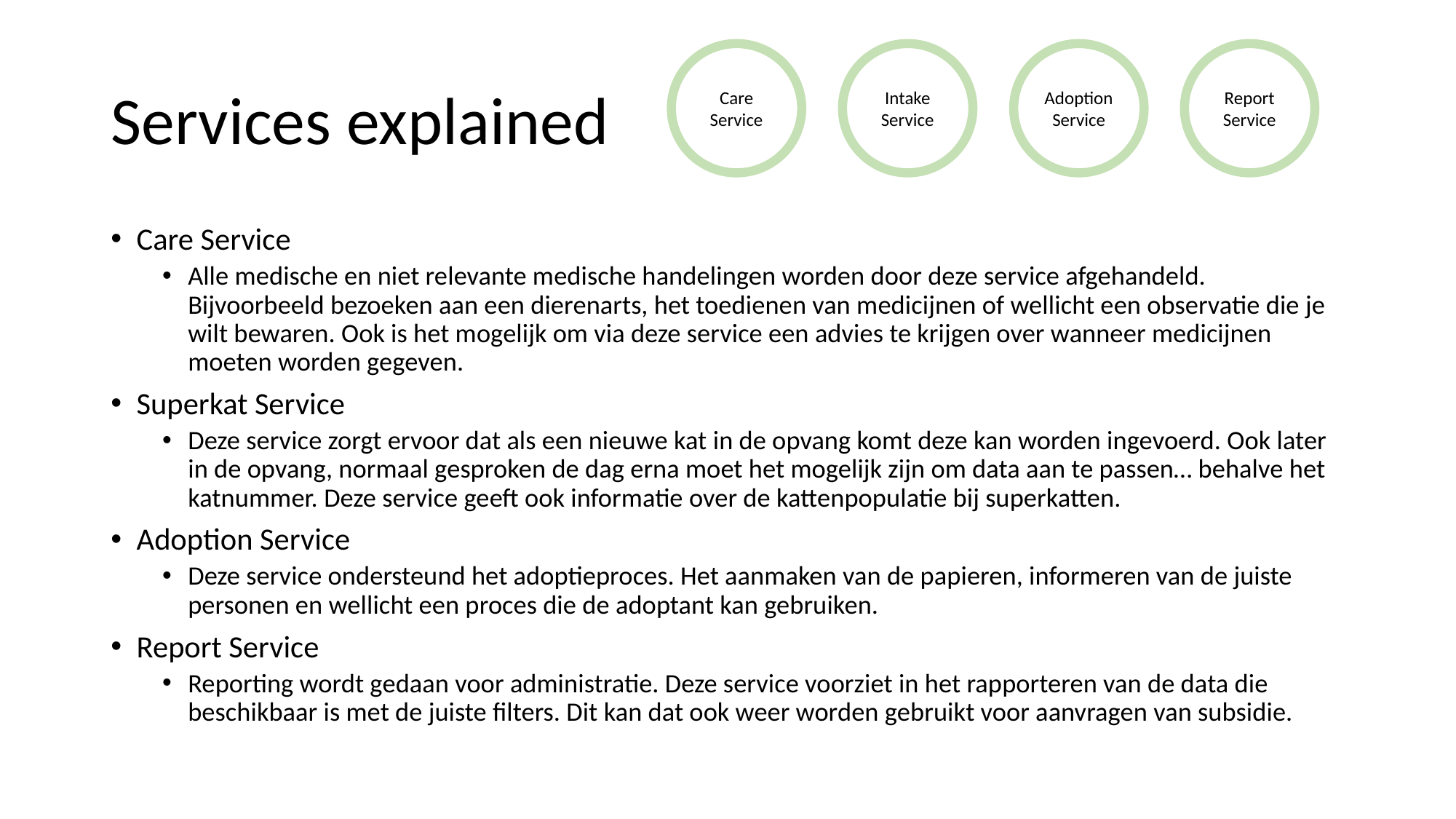

# Services explained
Care Service
Intake Service
Adoption Service
Report Service
Care Service
Alle medische en niet relevante medische handelingen worden door deze service afgehandeld. Bijvoorbeeld bezoeken aan een dierenarts, het toedienen van medicijnen of wellicht een observatie die je wilt bewaren. Ook is het mogelijk om via deze service een advies te krijgen over wanneer medicijnen moeten worden gegeven.
Superkat Service
Deze service zorgt ervoor dat als een nieuwe kat in de opvang komt deze kan worden ingevoerd. Ook later in de opvang, normaal gesproken de dag erna moet het mogelijk zijn om data aan te passen… behalve het katnummer. Deze service geeft ook informatie over de kattenpopulatie bij superkatten.
Adoption Service
Deze service ondersteund het adoptieproces. Het aanmaken van de papieren, informeren van de juiste personen en wellicht een proces die de adoptant kan gebruiken.
Report Service
Reporting wordt gedaan voor administratie. Deze service voorziet in het rapporteren van de data die beschikbaar is met de juiste filters. Dit kan dat ook weer worden gebruikt voor aanvragen van subsidie.